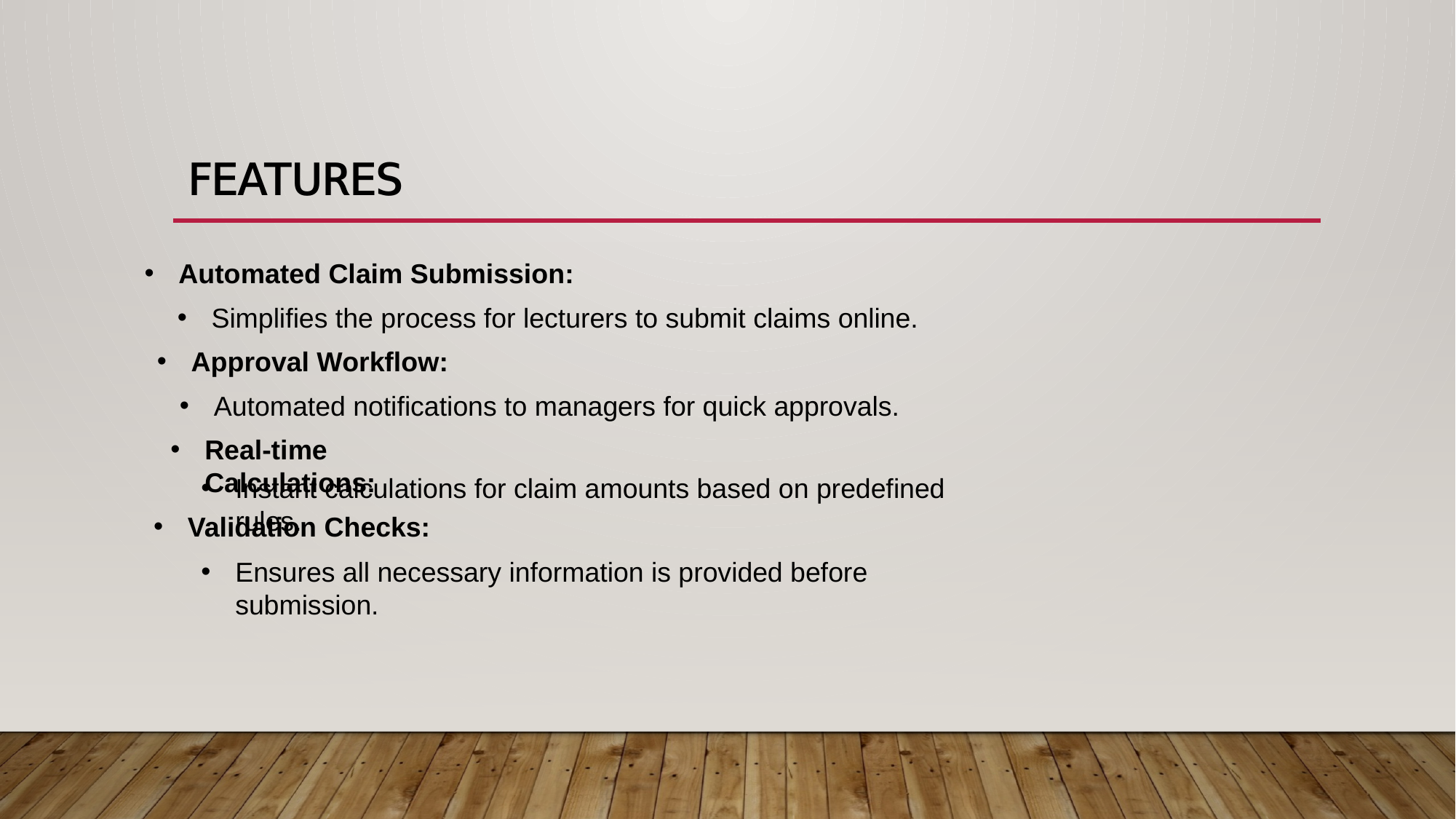

# Features
Automated Claim Submission:
Simplifies the process for lecturers to submit claims online.
Approval Workflow:
Automated notifications to managers for quick approvals.
Real-time Calculations:
Instant calculations for claim amounts based on predefined rules.
Validation Checks:
Ensures all necessary information is provided before submission.